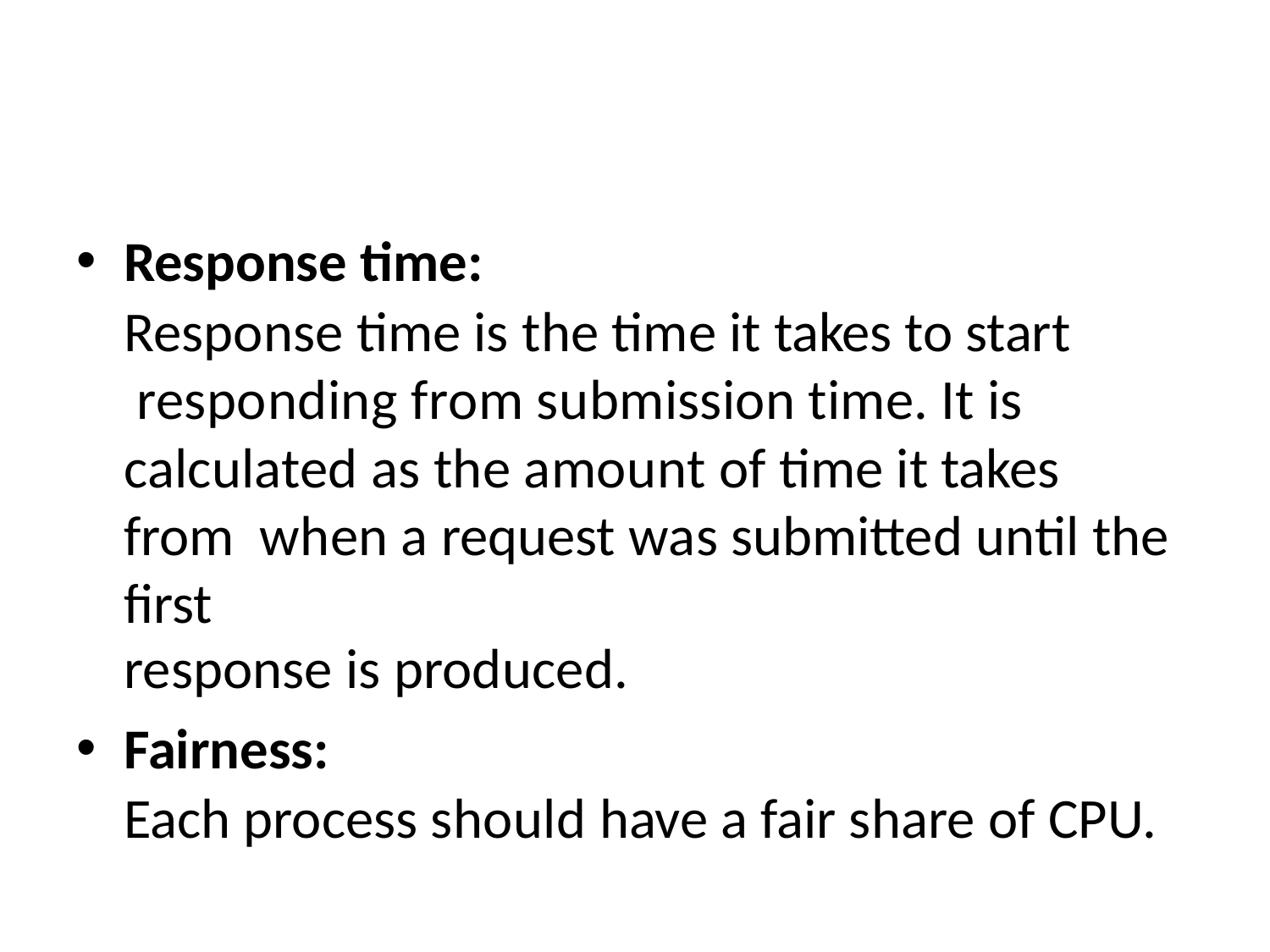

Response time:
Response time is the time it takes to start  responding from submission time. It is
calculated as the amount of time it takes from  when a request was submitted until the first
response is produced.
Fairness:
Each process should have a fair share of CPU.